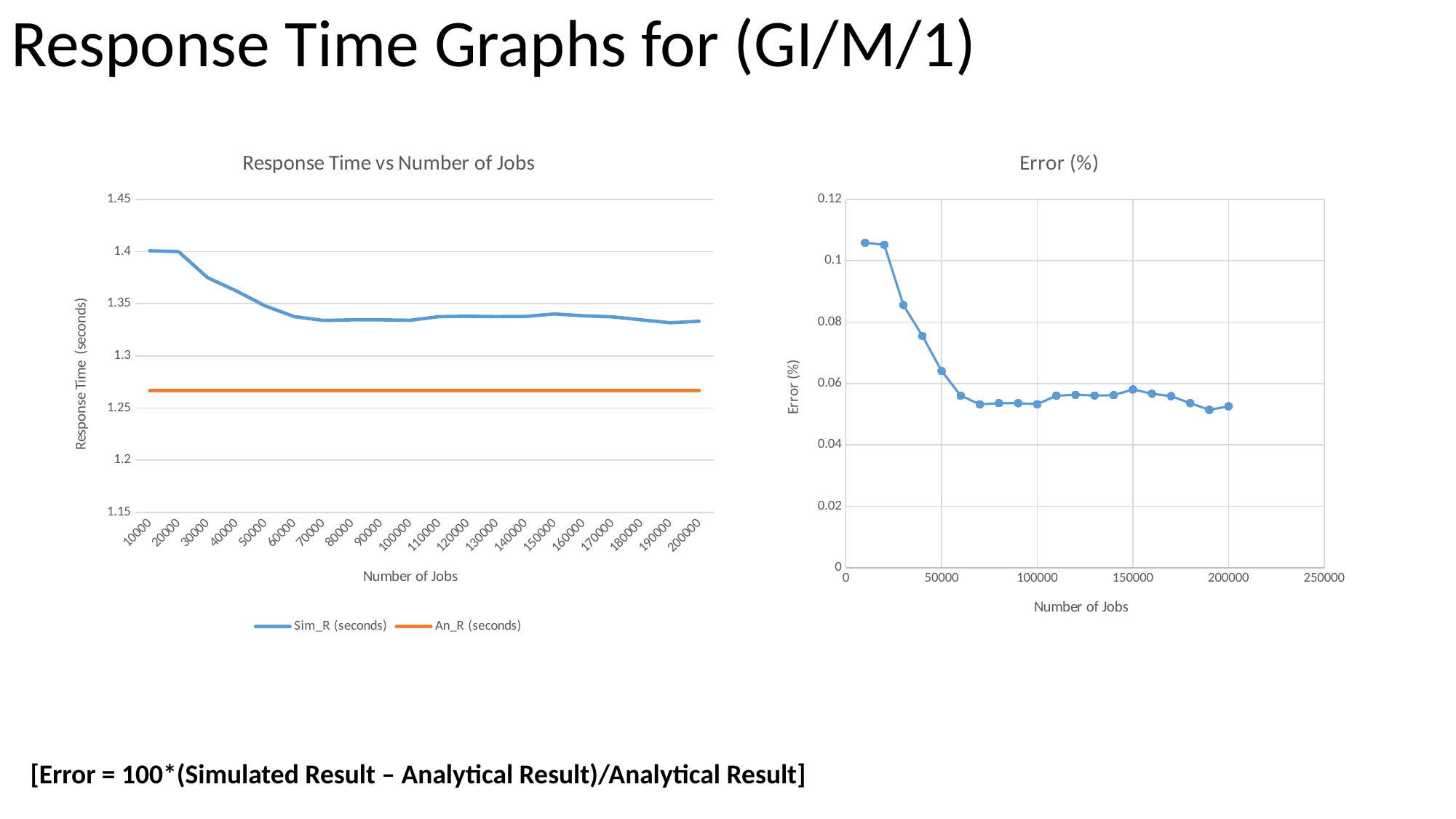

# Response Time Graphs for (GI/M/1)

### Chart: Response Time vs Number of Jobs

| Category | Sim_R (seconds) | An_R (seconds) |
|---|---|---|
| 10000 | 1.40077 | 1.26667 |
| 20000 | 1.39993 | 1.26667 |
| 30000 | 1.37507 | 1.26667 |
| 40000 | 1.36226 | 1.26667 |
| 50000 | 1.34785 | 1.26667 |
| 60000 | 1.33767 | 1.26667 |
| 70000 | 1.33403 | 1.26667 |
| 80000 | 1.33456 | 1.26667 |
| 90000 | 1.33454 | 1.26667 |
| 100000 | 1.33413 | 1.26667 |
| 110000 | 1.33764 | 1.26667 |
| 120000 | 1.33802 | 1.26667 |
| 130000 | 1.33771 | 1.26667 |
| 140000 | 1.33786 | 1.26667 |
| 150000 | 1.34023 | 1.26667 |
| 160000 | 1.33844 | 1.26667 |
| 170000 | 1.33746 | 1.26667 |
| 180000 | 1.33455 | 1.26667 |
| 190000 | 1.33179 | 1.26667 |
| 200000 | 1.33325 | 1.26667 |

### Chart:

| Category | Error (%) |
|---|---|
[Error = 100*(Simulated Result – Analytical Result)/Analytical Result]